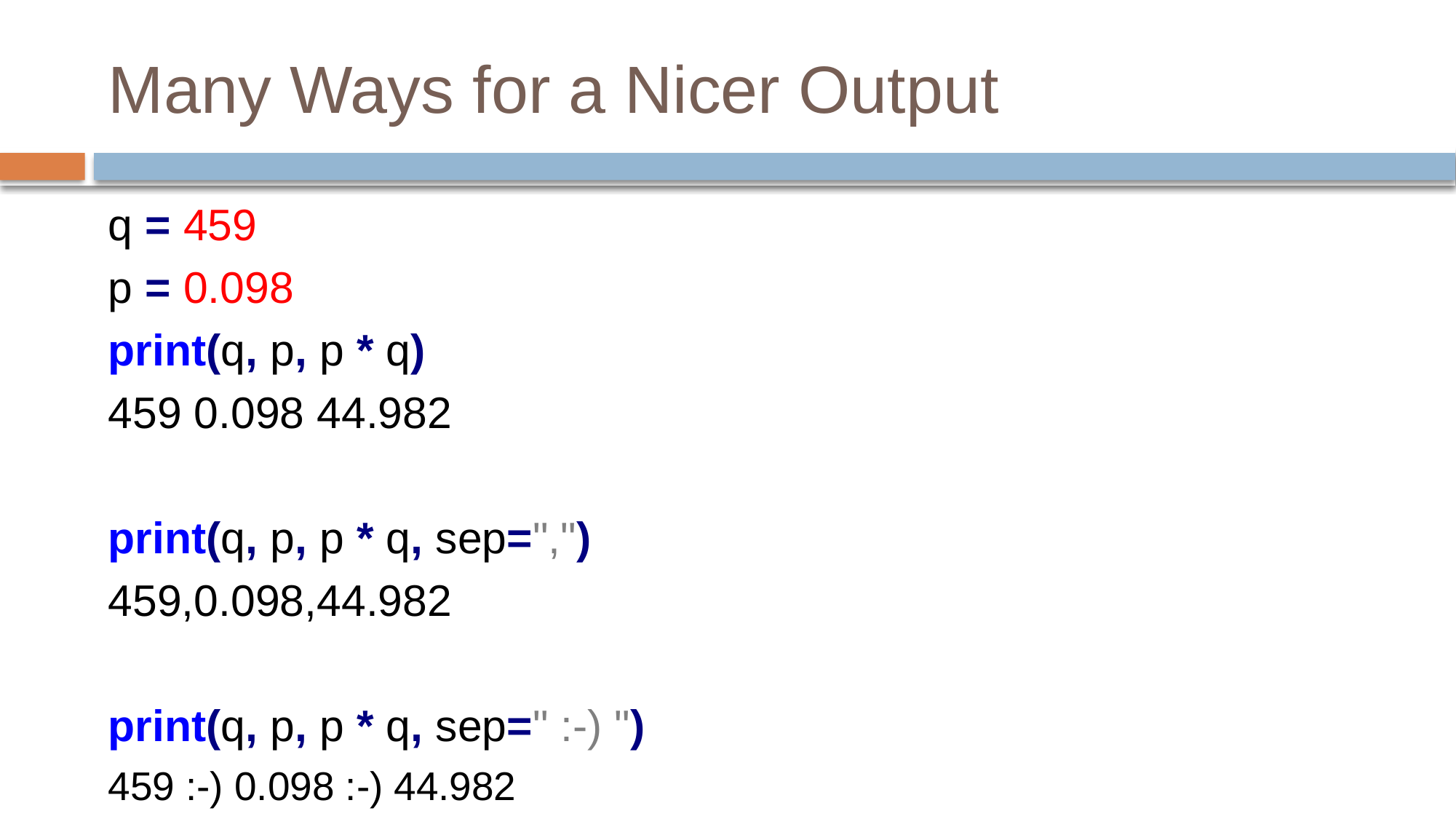

# Many Ways for a Nicer Output
q = 459
p = 0.098
print(q, p, p * q)
459 0.098 44.982

print(q, p, p * q, sep=",")
459,0.098,44.982

print(q, p, p * q, sep=" :-) ")
459 :-) 0.098 :-) 44.982